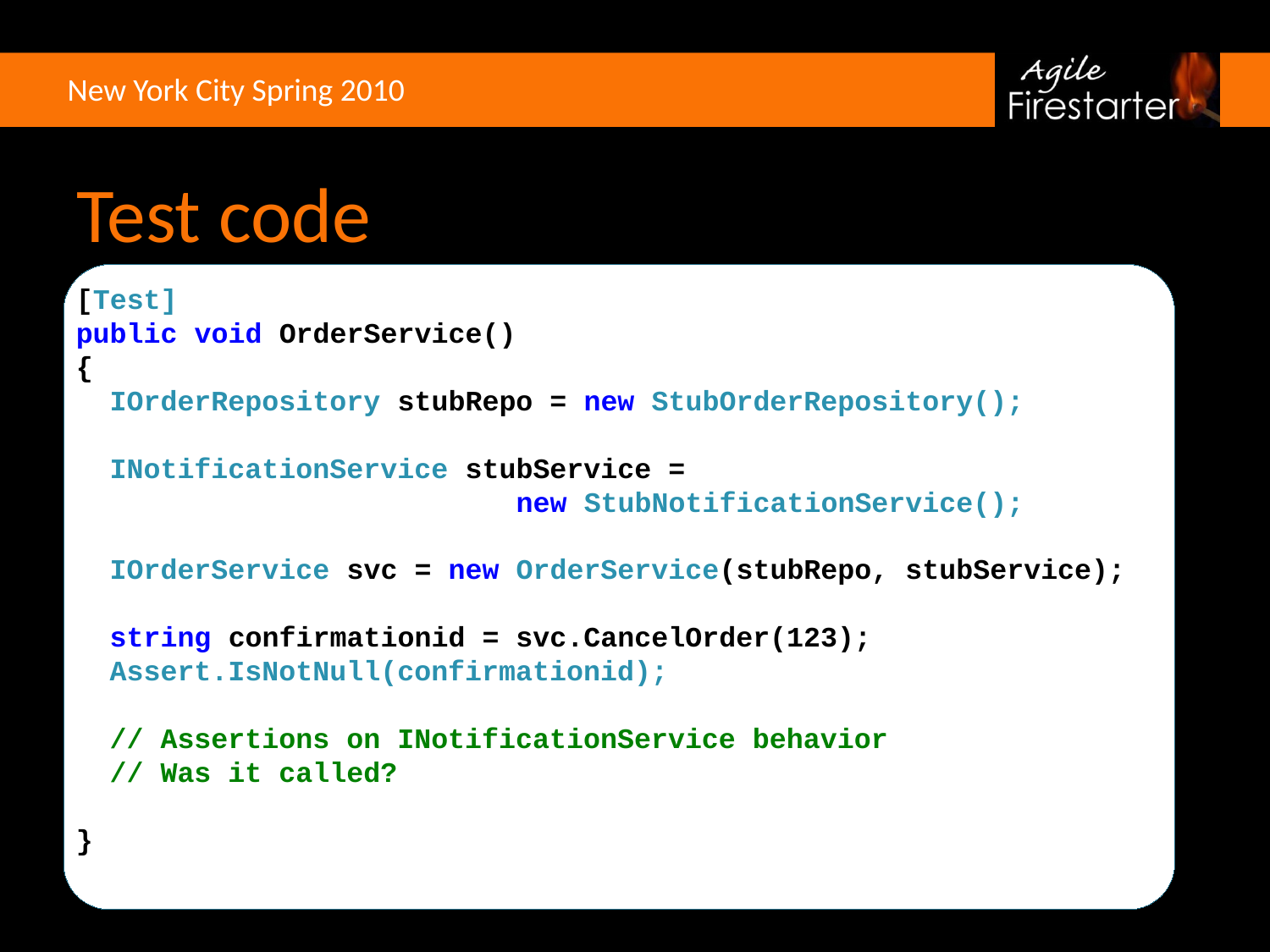

# Test code

[Test]
public void OrderService()
{
  IOrderRepository stubRepo = new StubOrderRepository();

  INotificationService stubService =
                          new StubNotificationService();

  IOrderService svc = new OrderService(stubRepo, stubService);

  string confirmationid = svc.CancelOrder(123);
  Assert.IsNotNull(confirmationid);

  // Assertions on INotificationService behavior
  // Was it called?

}